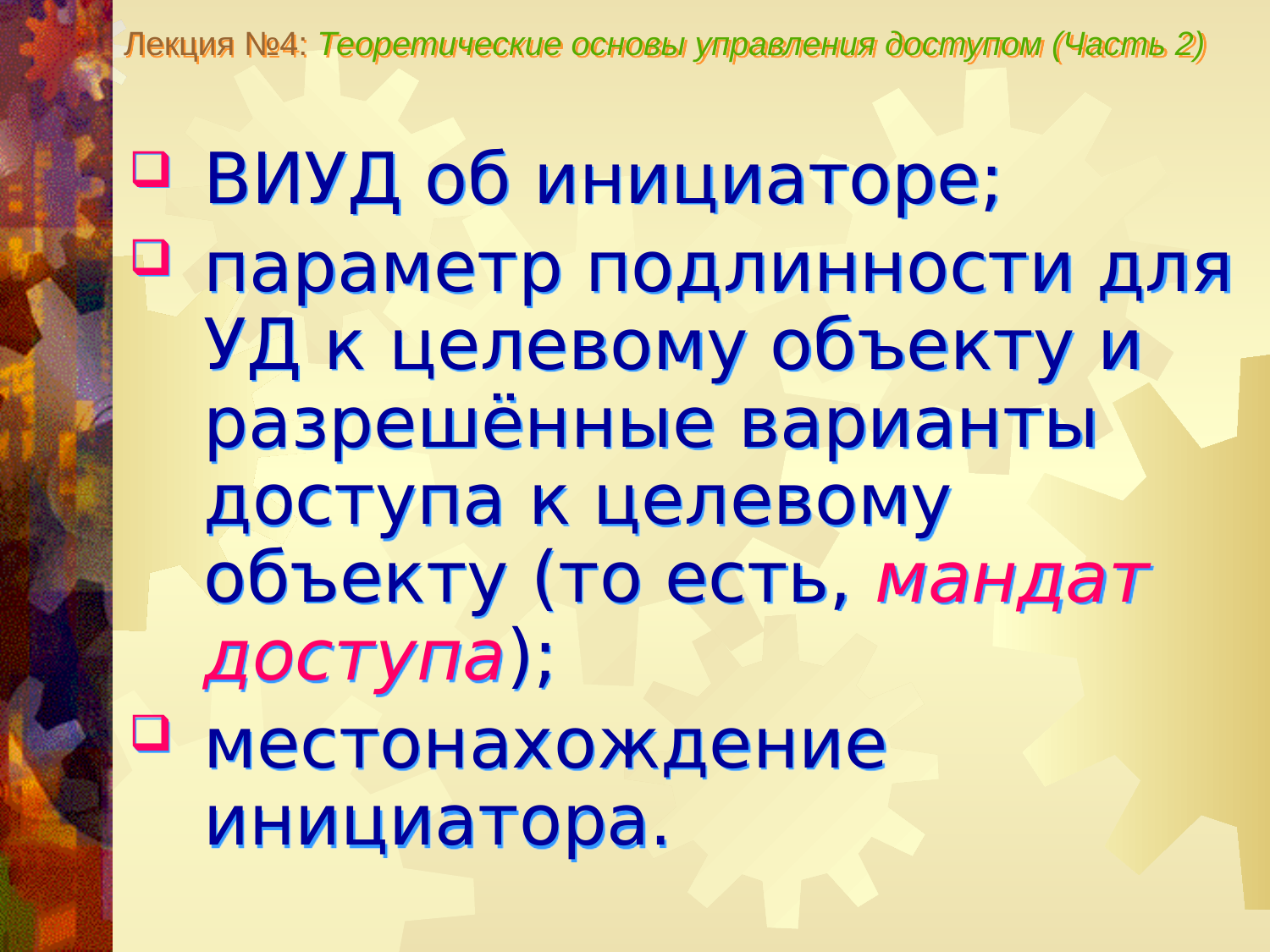

Лекция №4: Теоретические основы управления доступом (Часть 2)
ВИУД об инициаторе;
параметр подлинности для УД к целевому объекту и разрешённые варианты доступа к целевому объекту (то есть, мандат доступа);
местонахождение инициатора.